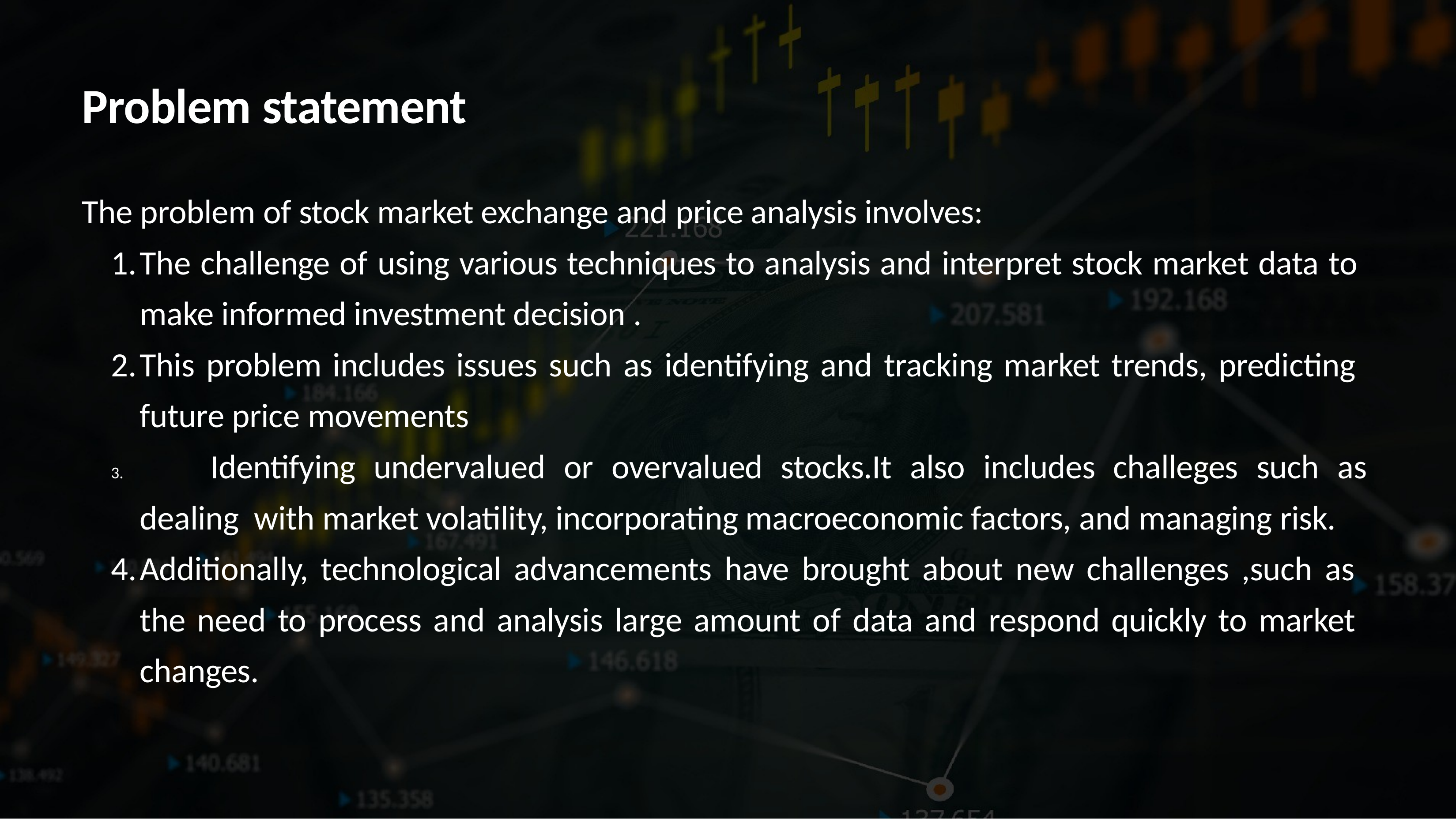

# Problem statement
The problem of stock market exchange and price analysis involves:
The challenge of using various techniques to analysis and interpret stock market data to  make informed investment decision .
This problem includes issues such as identifying and tracking market trends, predicting  future price movements
	Identifying undervalued or overvalued stocks.It also includes challeges such as dealing  with market volatility, incorporating macroeconomic factors, and managing risk.
Additionally, technological advancements have brought about new challenges ,such as  the need to process and analysis large amount of data and respond quickly to market  changes.